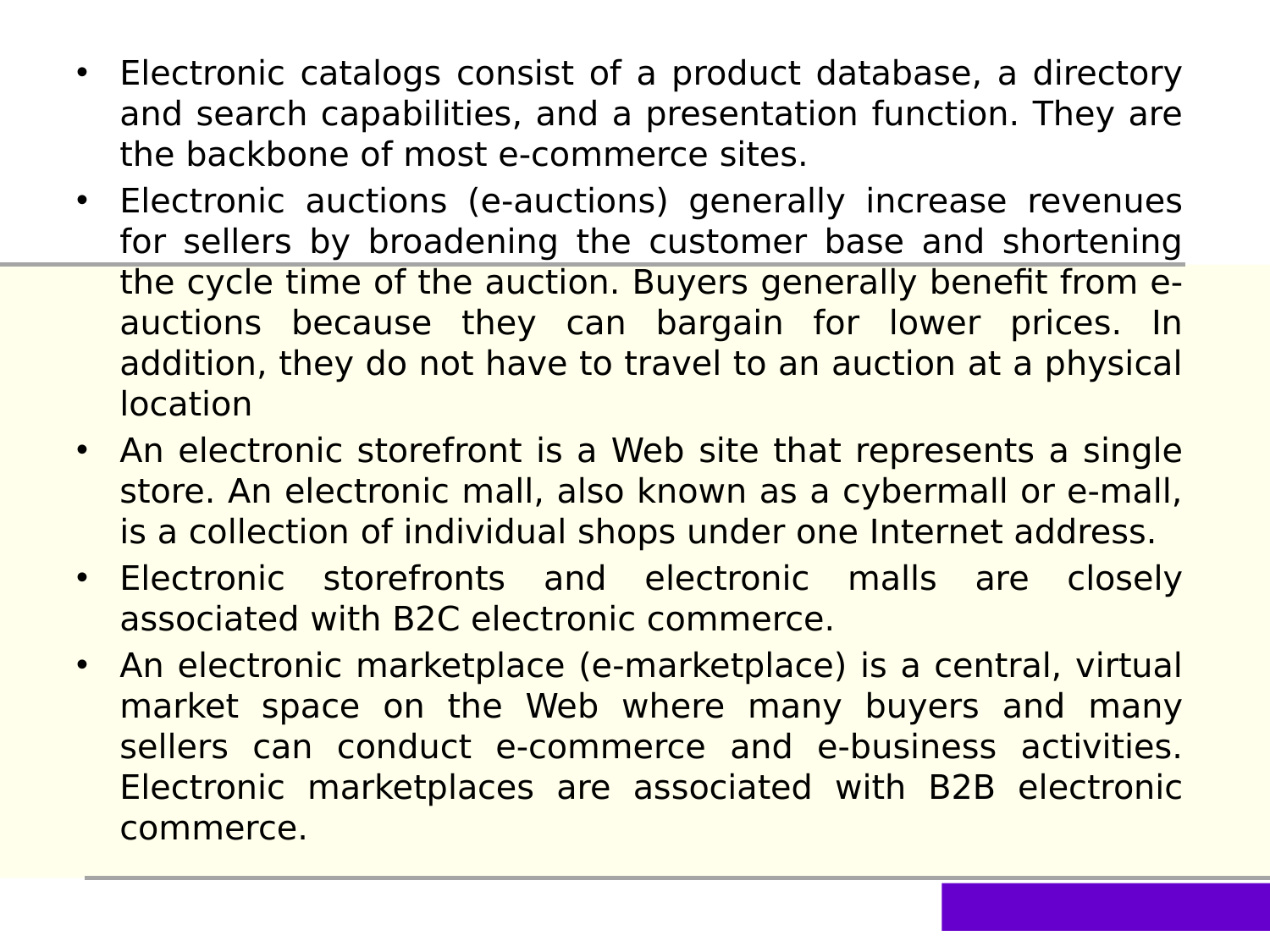

Electronic catalogs consist of a product database, a directory and search capabilities, and a presentation function. They are the backbone of most e-commerce sites.
Electronic auctions (e-auctions) generally increase revenues for sellers by broadening the customer base and shortening the cycle time of the auction. Buyers generally benefit from e-auctions because they can bargain for lower prices. In addition, they do not have to travel to an auction at a physical location
An electronic storefront is a Web site that represents a single store. An electronic mall, also known as a cybermall or e-mall, is a collection of individual shops under one Internet address.
Electronic storefronts and electronic malls are closely associated with B2C electronic commerce.
An electronic marketplace (e-marketplace) is a central, virtual market space on the Web where many buyers and many sellers can conduct e-commerce and e-business activities. Electronic marketplaces are associated with B2B electronic commerce.